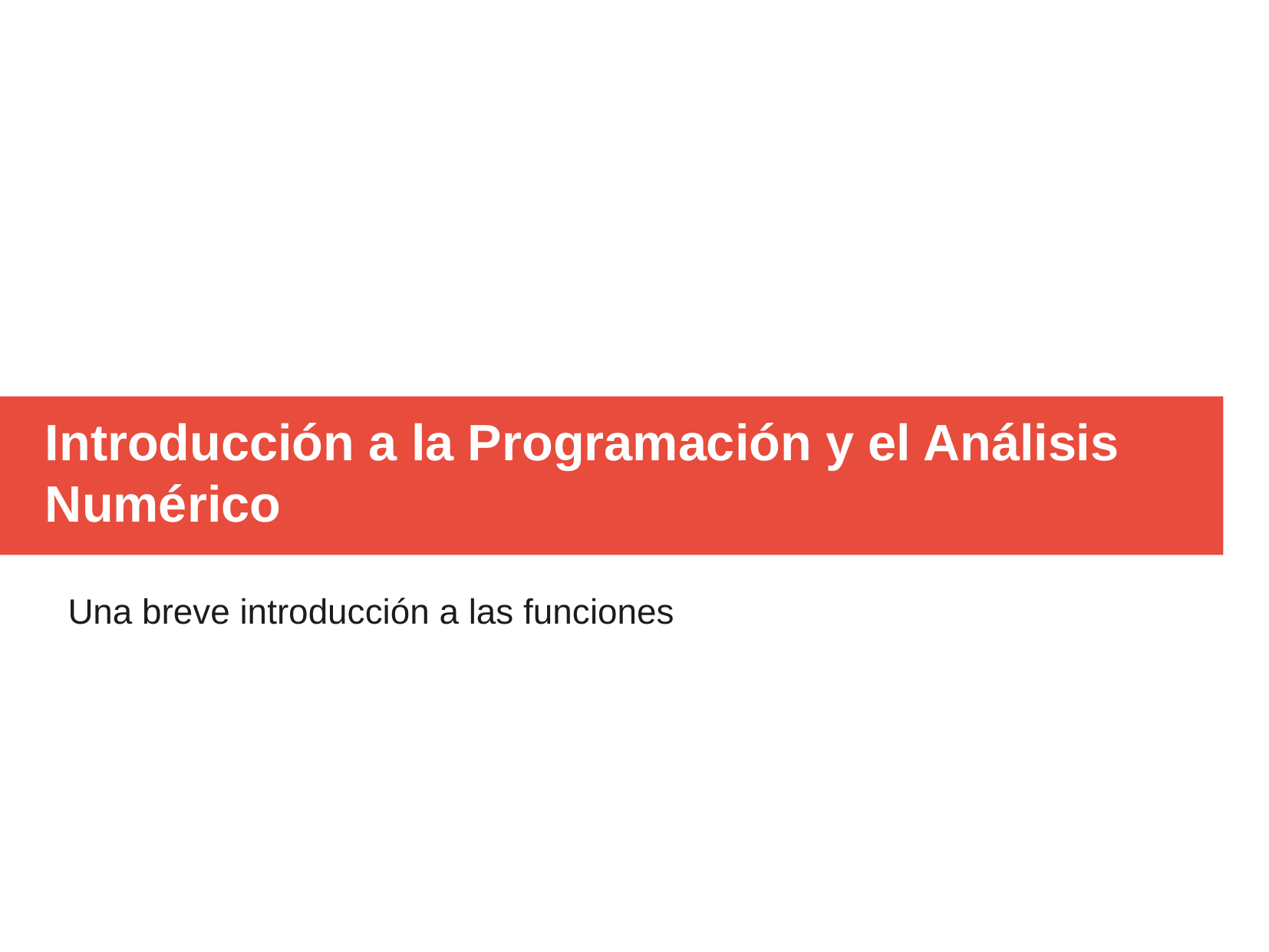

Introducción a la Programación y el Análisis Numérico
Una breve introducción a las funciones